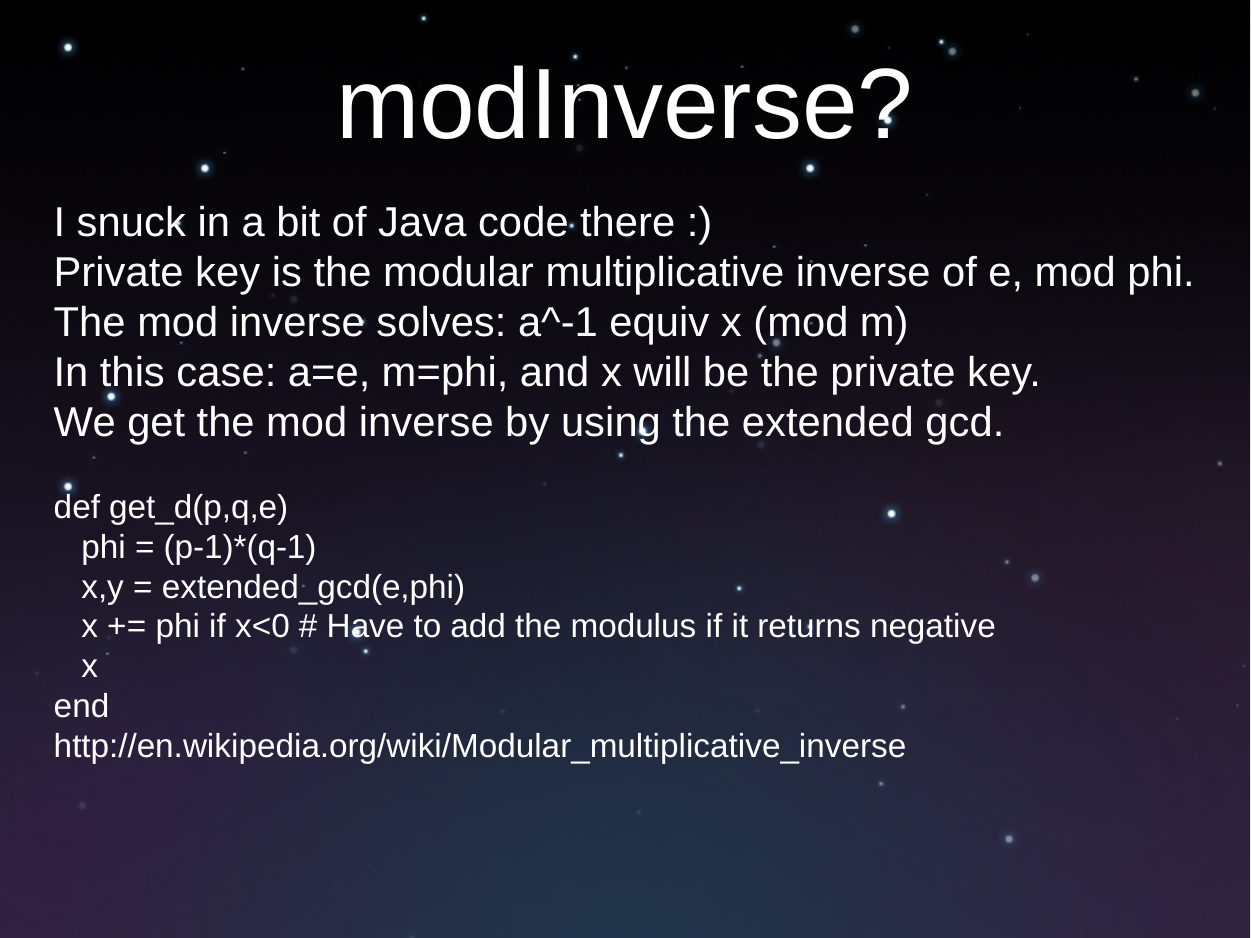

# modInverse?
I snuck in a bit of Java code there :)
Private key is the modular multiplicative inverse of e, mod phi.
The mod inverse solves: a^-1 equiv x (mod m)
In this case: a=e, m=phi, and x will be the private key.
We get the mod inverse by using the extended gcd.

def get_d(p,q,e)
   phi = (p-1)*(q-1)
   x,y = extended_gcd(e,phi)
   x += phi if x<0 # Have to add the modulus if it returns negative
   x
end
http://en.wikipedia.org/wiki/Modular_multiplicative_inverse